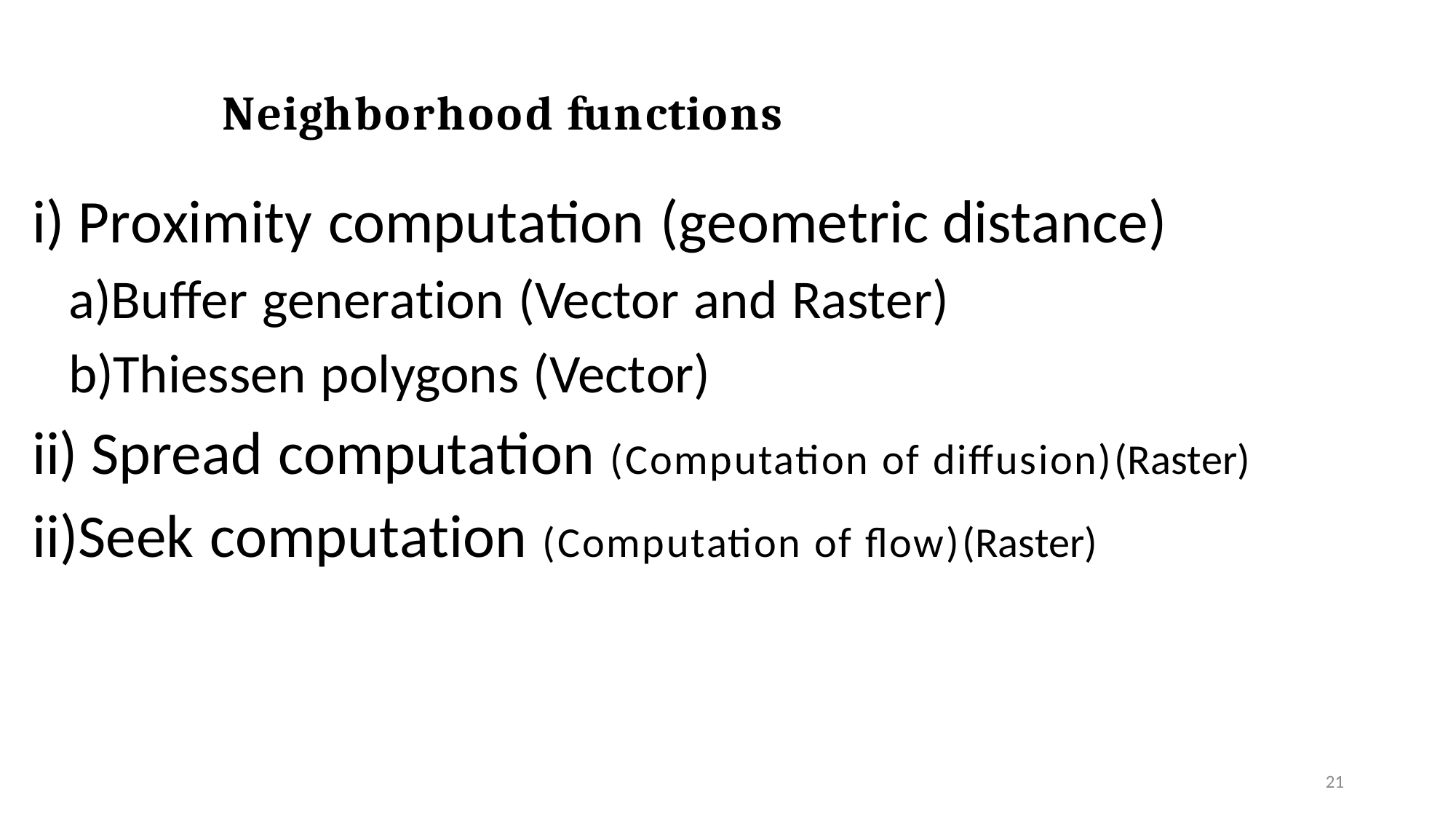

# Neighborhood functions
i) Proximity computation (geometric distance)
a)Buffer generation (Vector and Raster)
b)Thiessen polygons (Vector)
ii) Spread computation (Computation of diffusion)(Raster)
ii)Seek computation (Computation of flow)(Raster)
21